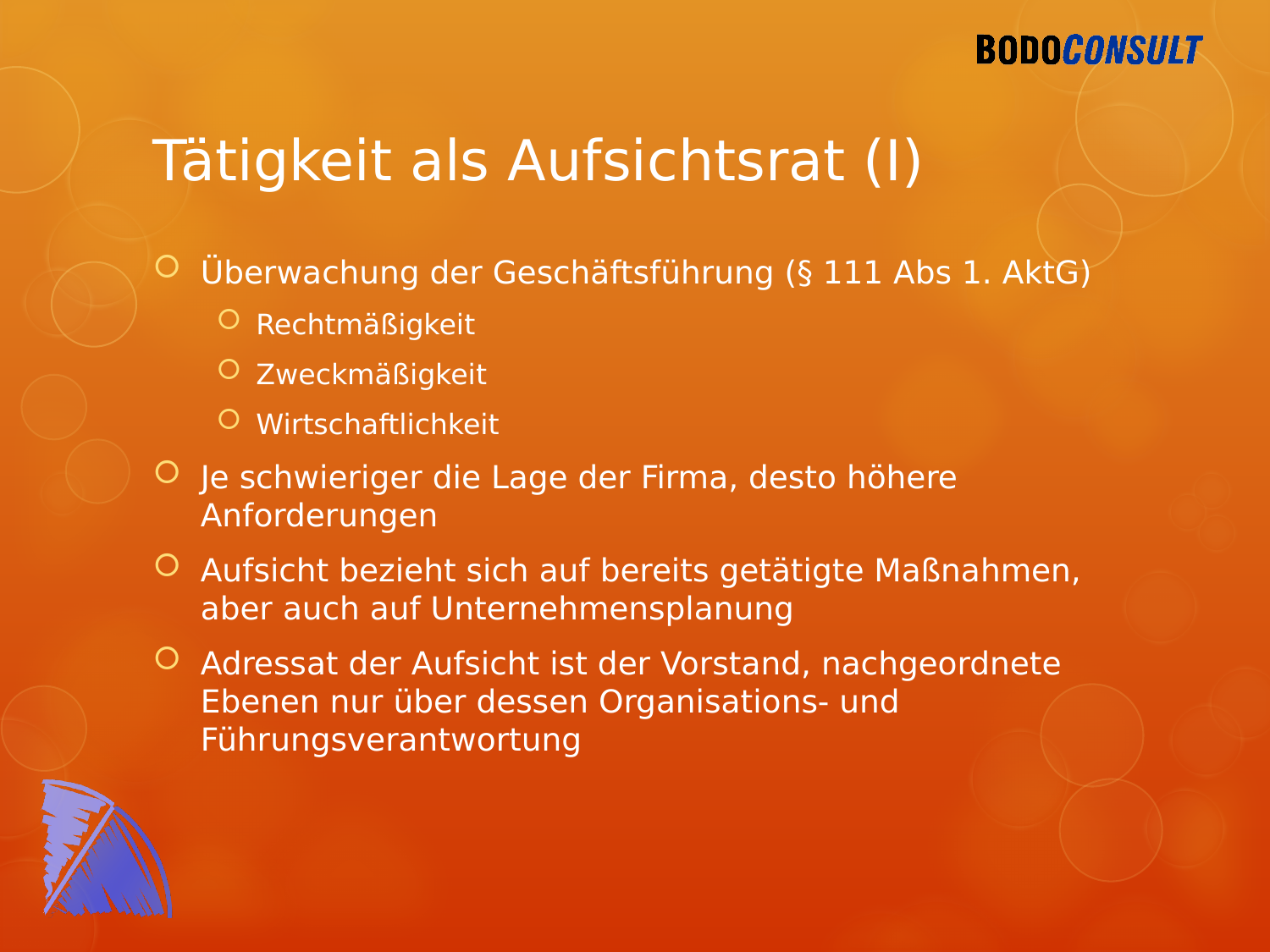

# Tätigkeit als Aufsichtsrat (I)
Überwachung der Geschäftsführung (§ 111 Abs 1. AktG)
Rechtmäßigkeit
Zweckmäßigkeit
Wirtschaftlichkeit
Je schwieriger die Lage der Firma, desto höhere Anforderungen
Aufsicht bezieht sich auf bereits getätigte Maßnahmen, aber auch auf Unternehmensplanung
Adressat der Aufsicht ist der Vorstand, nachgeordnete Ebenen nur über dessen Organisations- und Führungsverantwortung